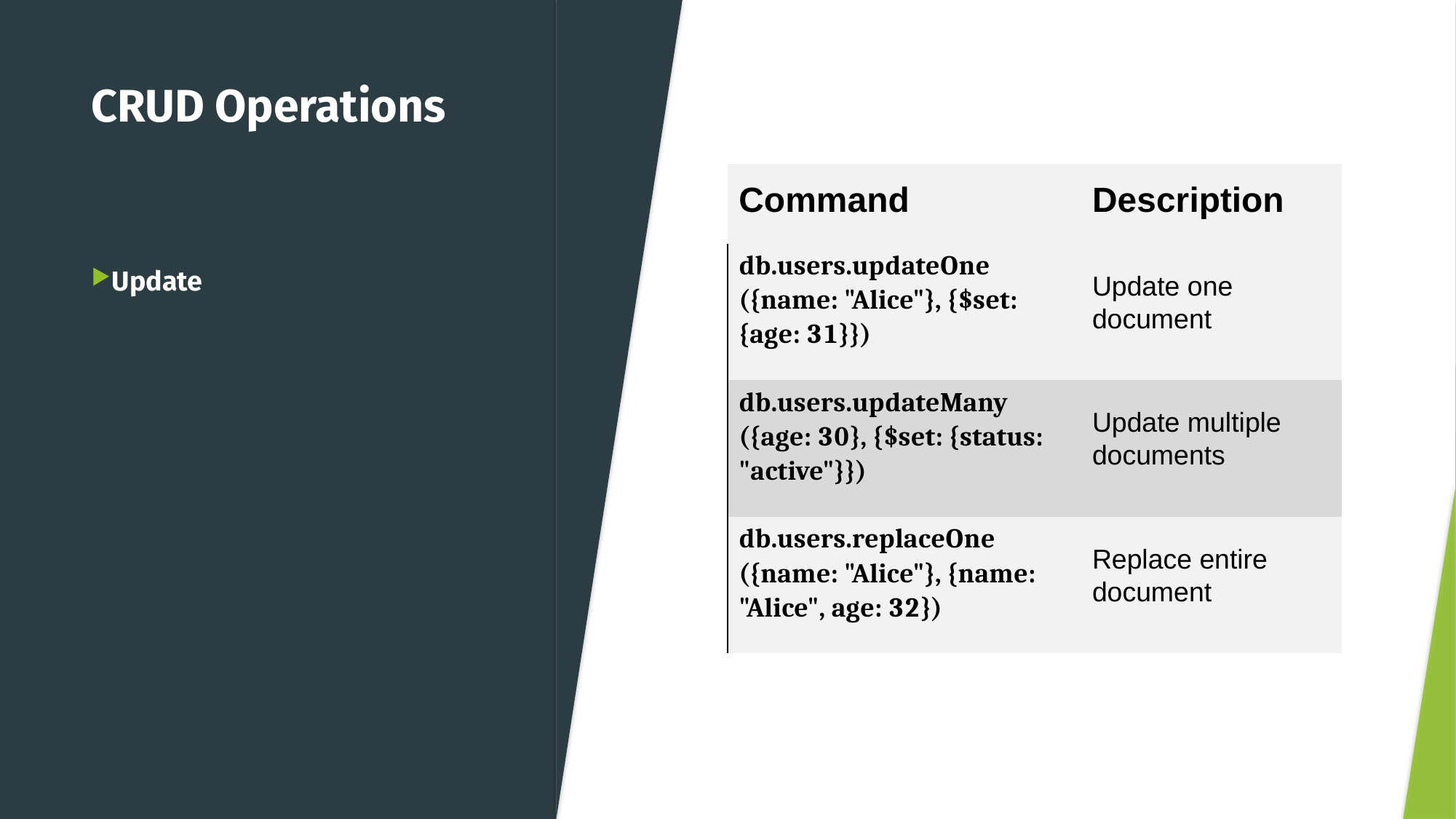

# CRUD Operations
| Command | Description |
| --- | --- |
| db.users.updateOne ({name: "Alice"}, {$set: {age: 31}}) | Update one document |
| db.users.updateMany ({age: 30}, {$set: {status: "active"}}) | Update multiple documents |
| db.users.replaceOne ({name: "Alice"}, {name: "Alice", age: 32}) | Replace entire document |
Update